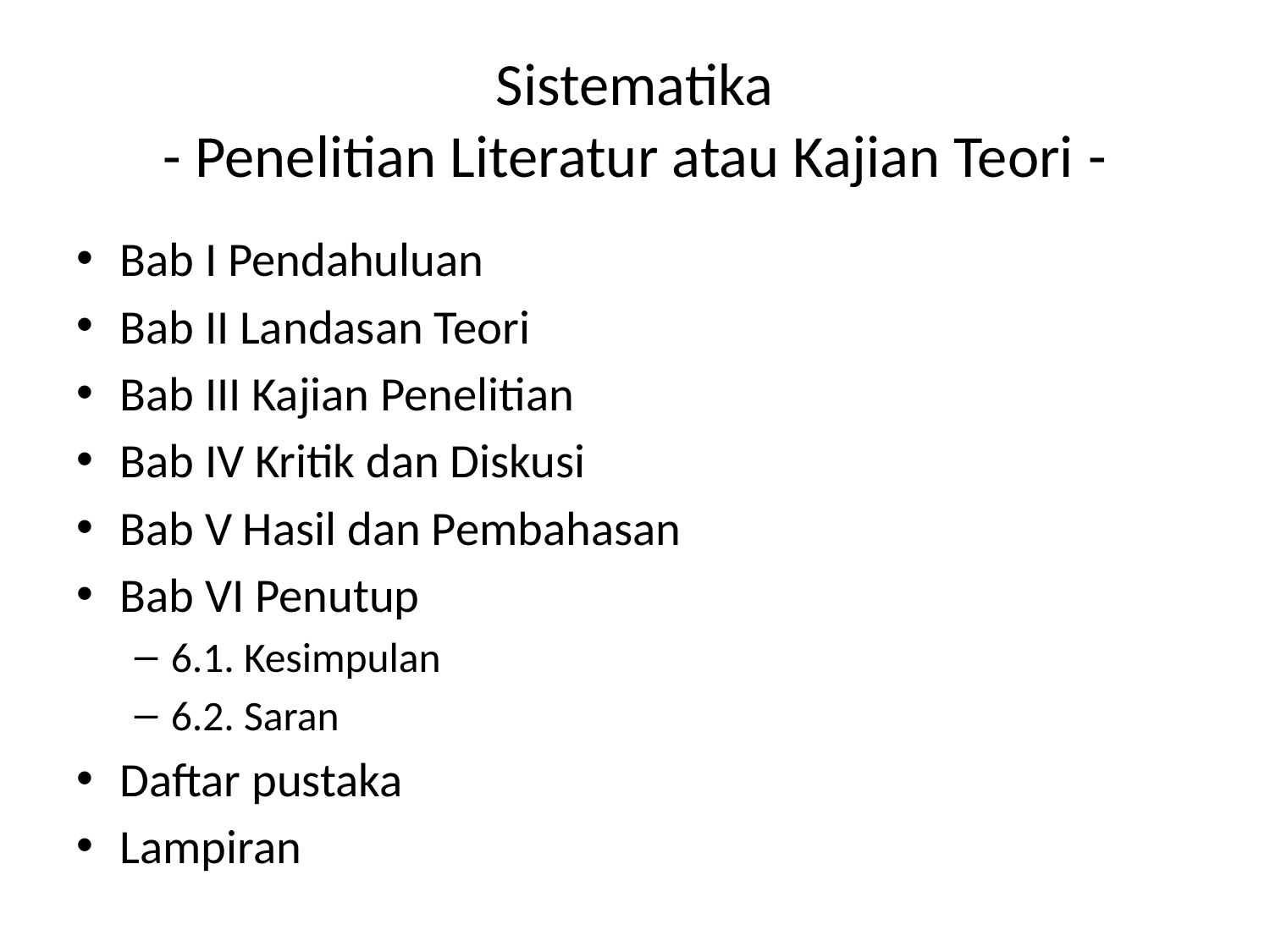

# Sistematika - Penelitian Literatur atau Kajian Teori -
Bab I Pendahuluan
Bab II Landasan Teori
Bab III Kajian Penelitian
Bab IV Kritik dan Diskusi
Bab V Hasil dan Pembahasan
Bab VI Penutup
6.1. Kesimpulan
6.2. Saran
Daftar pustaka
Lampiran